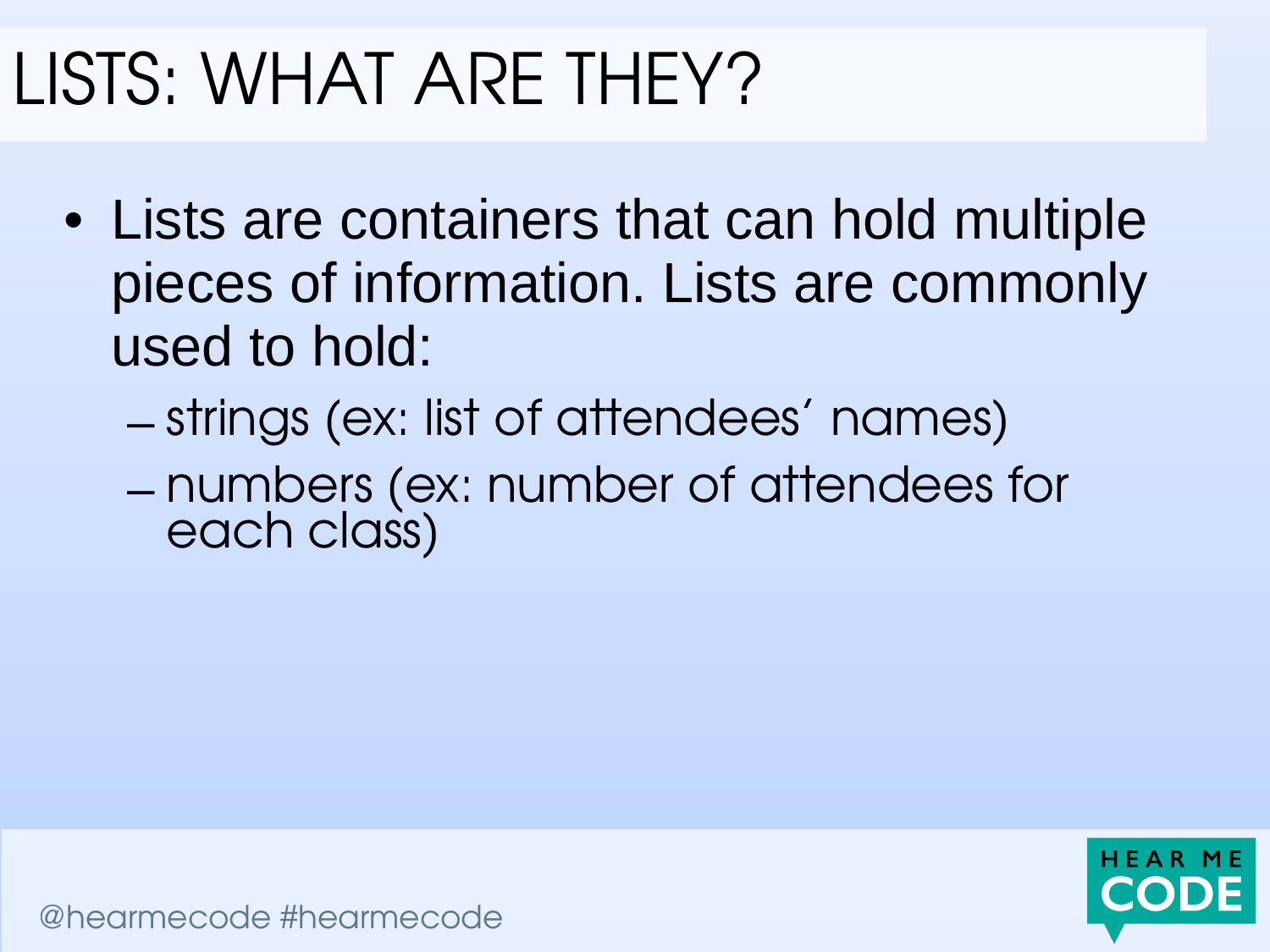

Lists: what are they?
Lists are containers that can hold multiple pieces of information. Lists are commonly used to hold:
strings (ex: list of attendees’ names)
numbers (ex: number of attendees for each class)